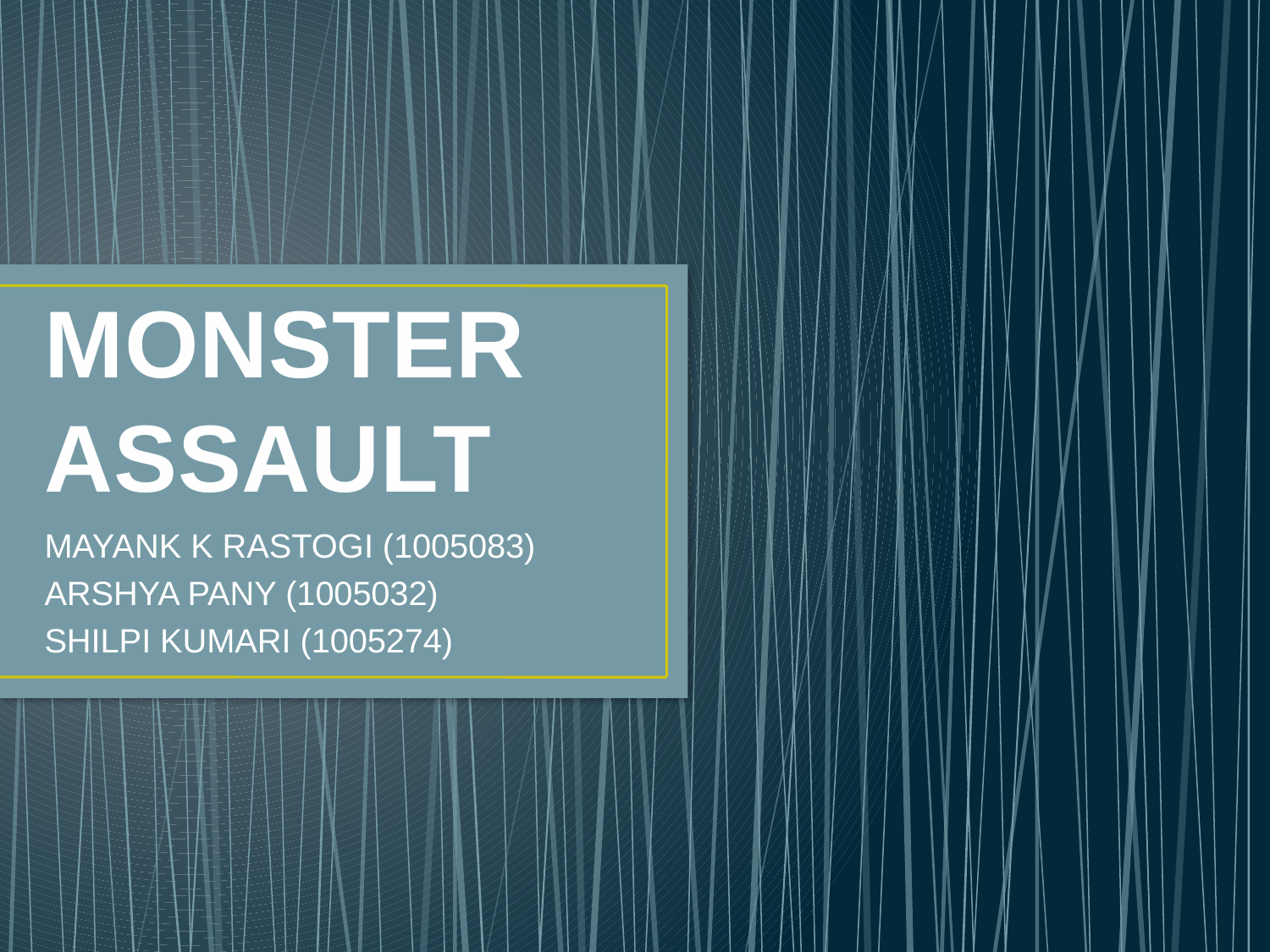

# MONSTER ASSAULT
MAYANK K RASTOGI (1005083)
ARSHYA PANY (1005032)
SHILPI KUMARI (1005274)